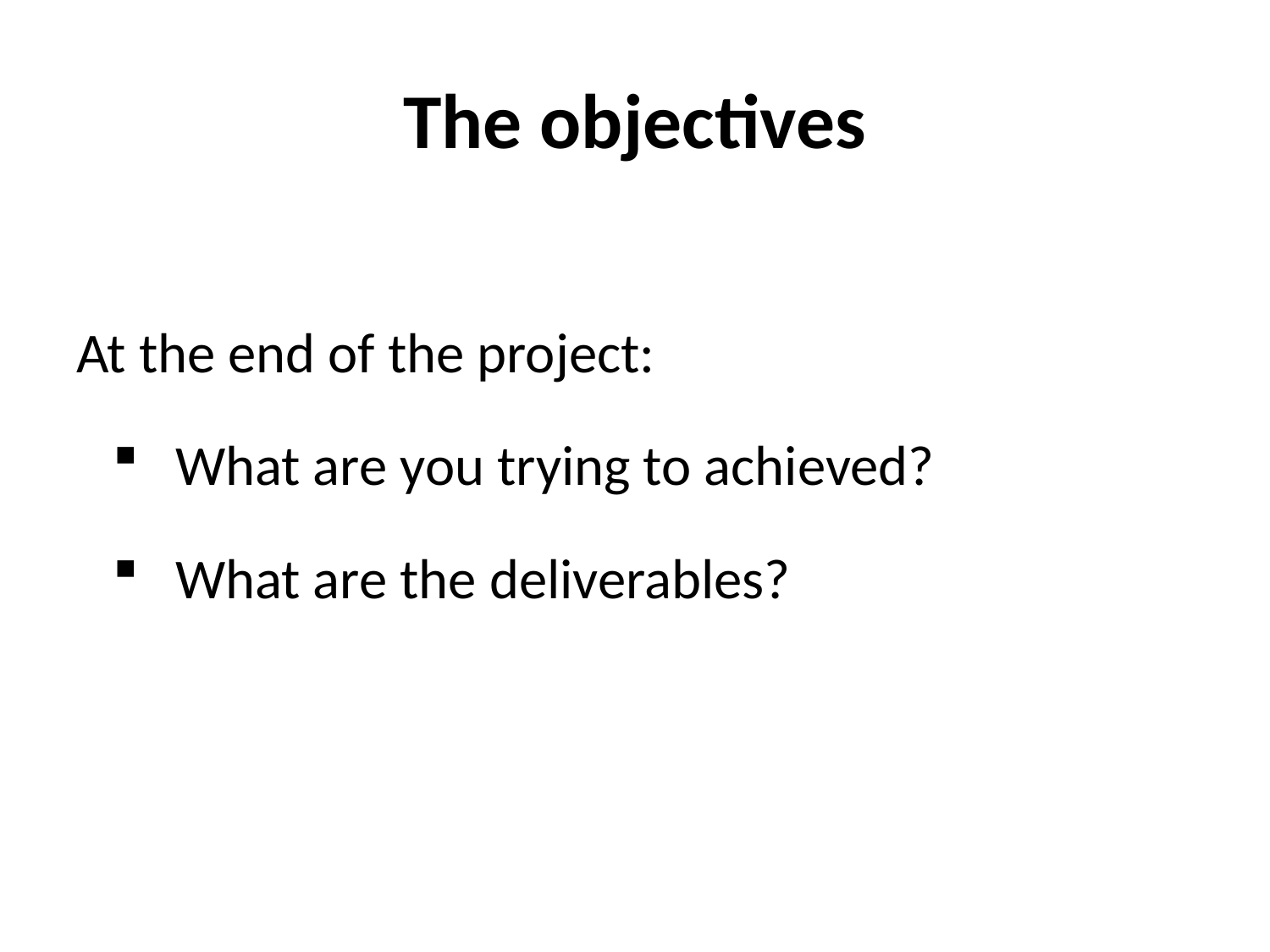

# The objectives
At the end of the project:
What are you trying to achieved?
What are the deliverables?